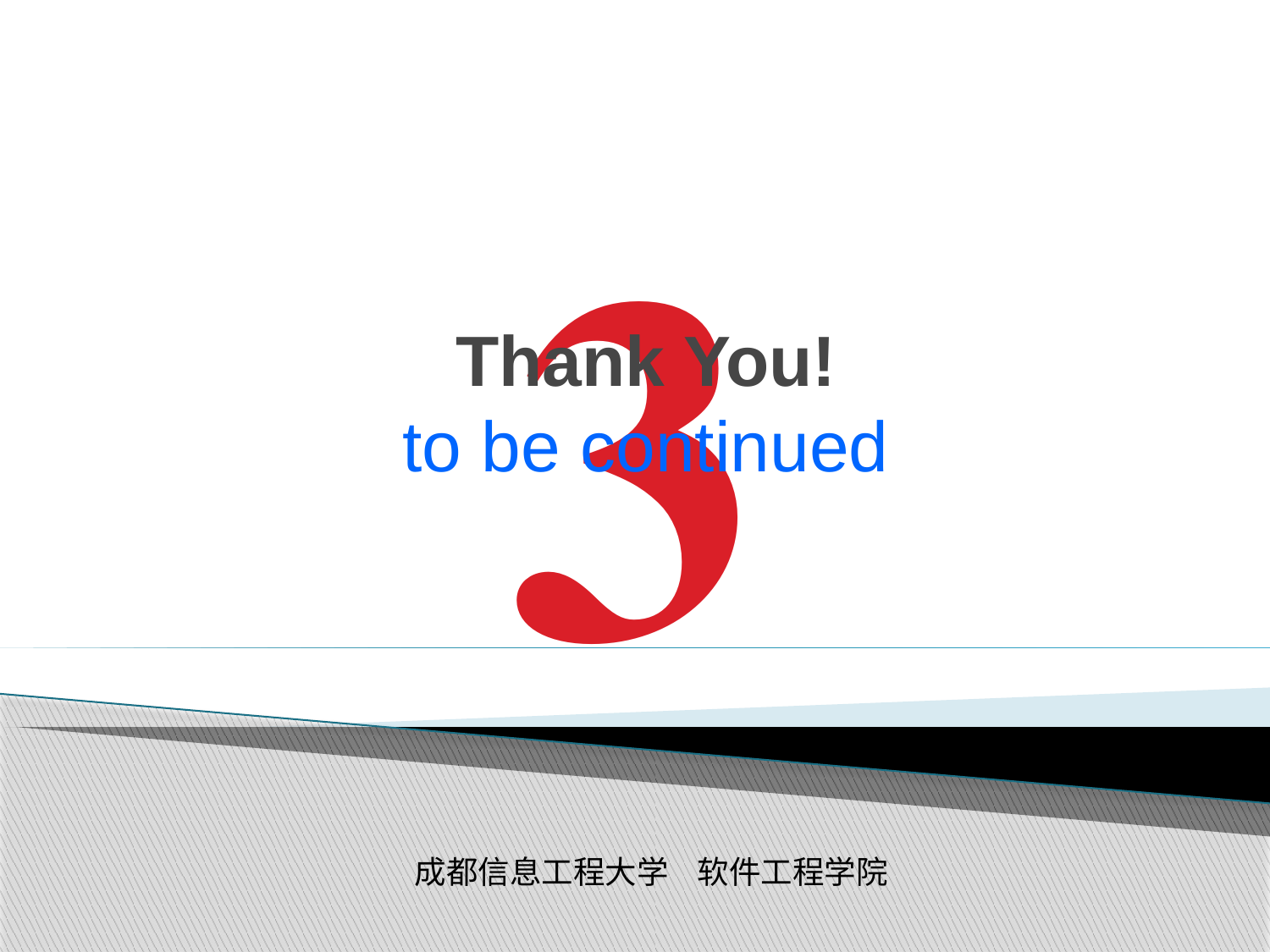

3
# Thank You! to be continued